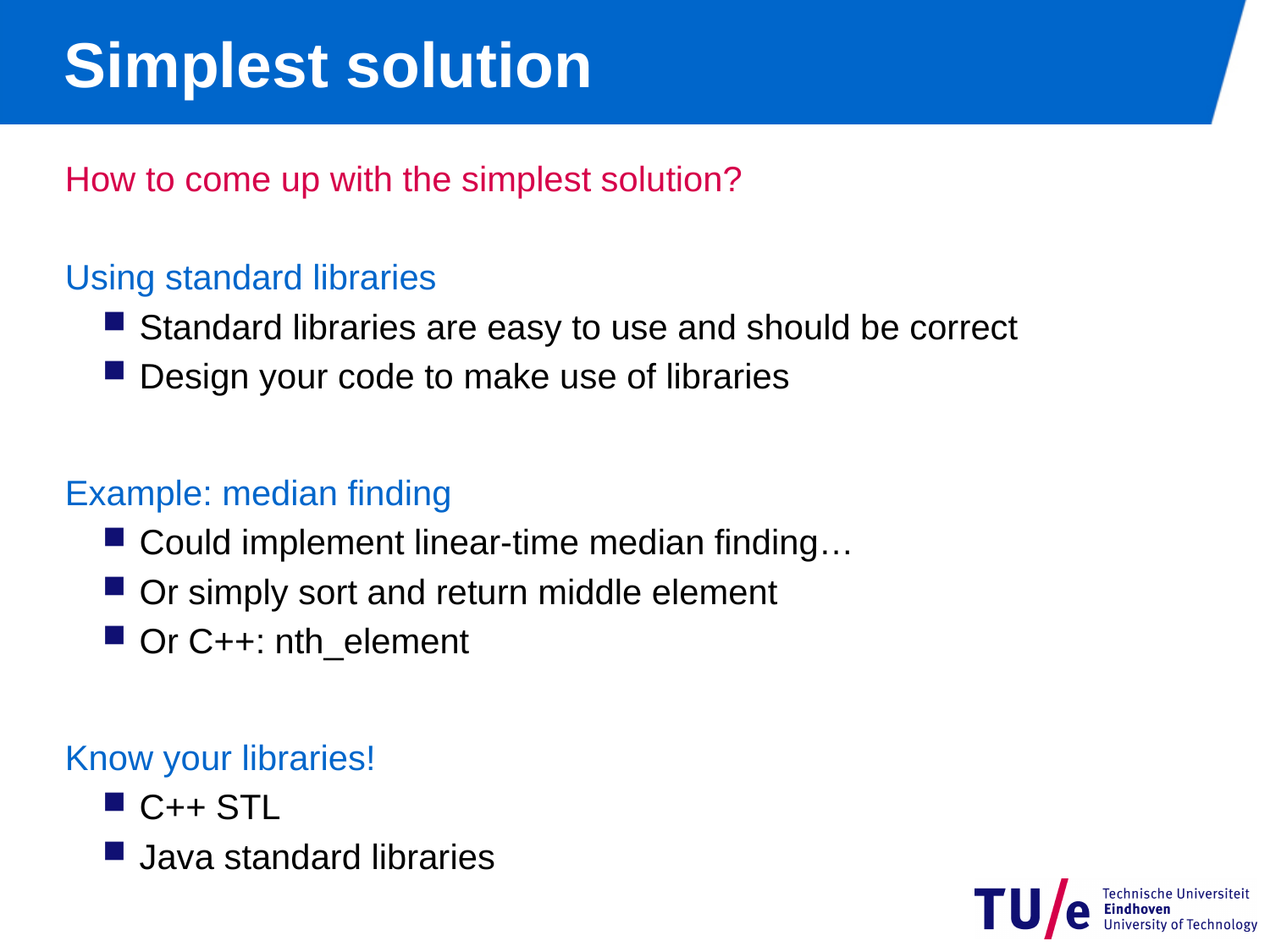

# Simplest solution
How to come up with the simplest solution?

Using standard libraries
Standard libraries are easy to use and should be correct
Design your code to make use of libraries

Example: median finding
Could implement linear-time median finding…
Or simply sort and return middle element
Or C++: nth_element

Know your libraries!
C++ STL
Java standard libraries